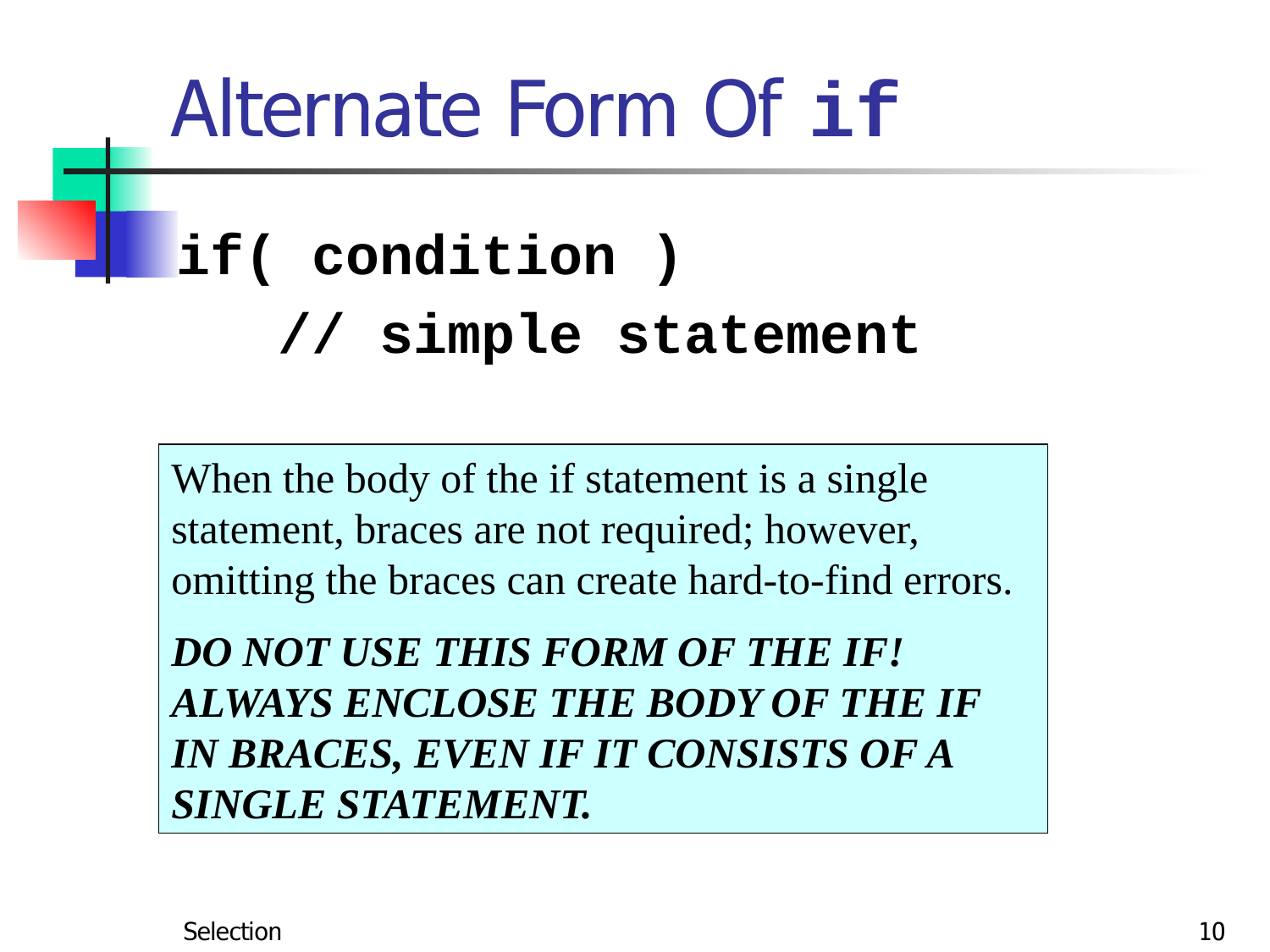

# Alternate Form Of if
if( condition )
   // simple statement
When the body of the if statement is a single statement, braces are not required; however, omitting the braces can create hard-to-find errors.
DO NOT USE THIS FORM OF THE IF!  ALWAYS ENCLOSE THE BODY OF THE IF IN BRACES, EVEN IF IT CONSISTS OF A SINGLE STATEMENT.
Selection
10